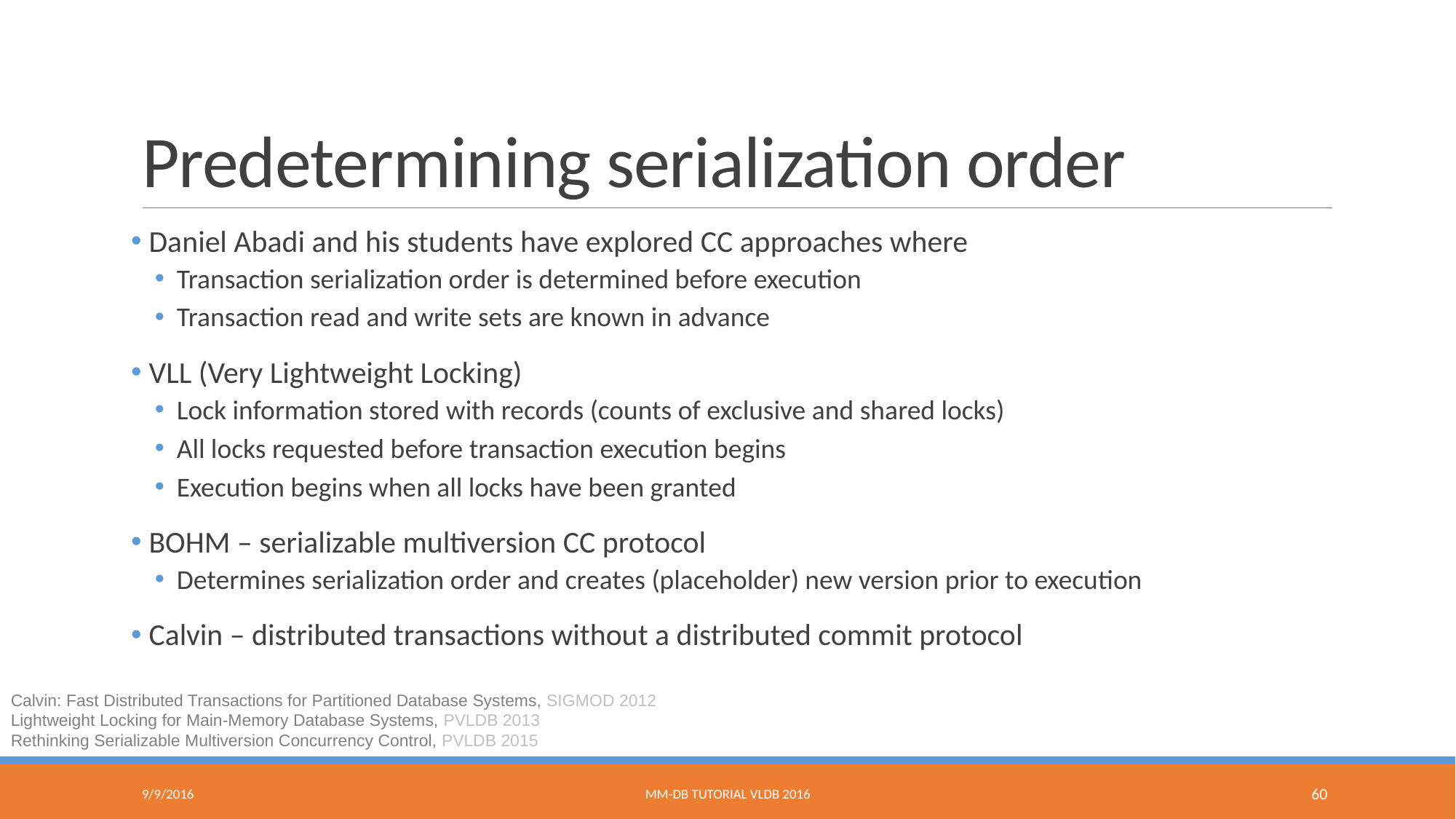

# Predetermining serialization order
 Daniel Abadi and his students have explored CC approaches where
Transaction serialization order is determined before execution
Transaction read and write sets are known in advance
 VLL (Very Lightweight Locking)
Lock information stored with records (counts of exclusive and shared locks)
All locks requested before transaction execution begins
Execution begins when all locks have been granted
 BOHM – serializable multiversion CC protocol
Determines serialization order and creates (placeholder) new version prior to execution
 Calvin – distributed transactions without a distributed commit protocol

Calvin: Fast Distributed Transactions for Partitioned Database Systems, SIGMOD 2012
Lightweight Locking for Main-Memory Database Systems, PVLDB 2013
Rethinking Serializable Multiversion Concurrency Control, PVLDB 2015
9/9/2016
MM-DB Tutorial VLDB 2016
60